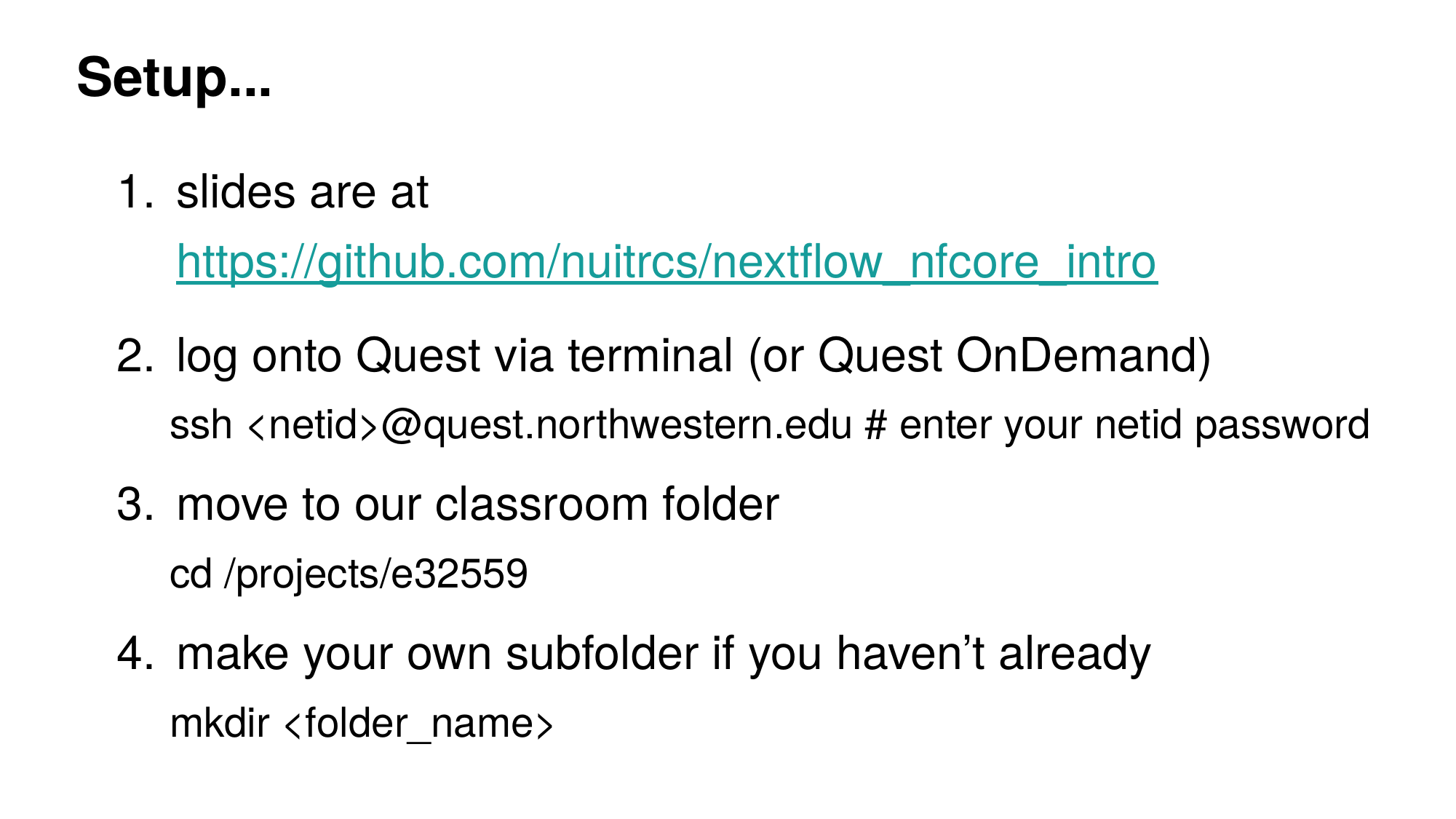

# Setup...
slides are at https://github.com/nuitrcs/nextflow_nfcore_intro
log onto Quest via terminal (or Quest OnDemand)
ssh <netid>@quest.northwestern.edu # enter your netid password
move to our classroom folder
cd /projects/e32559
make your own subfolder if you haven’t already
mkdir <folder_name>